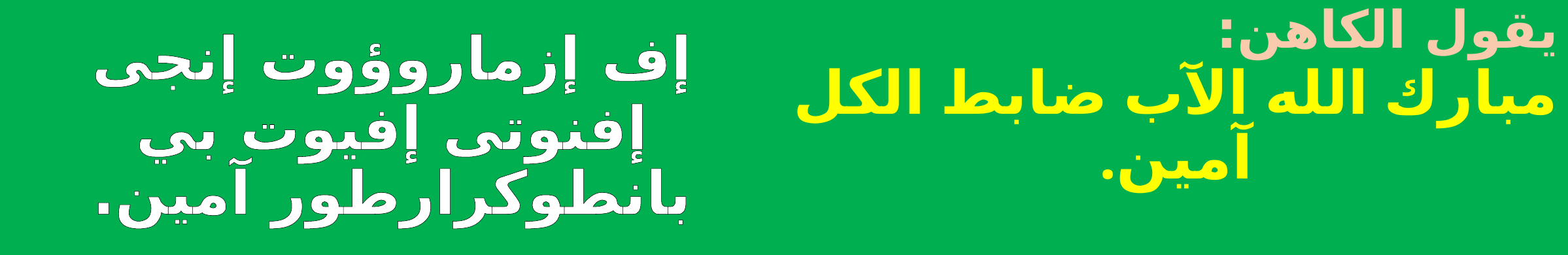

إف إزماروؤوت إنجى
إفنوتى إفيوت بي بانطوكرارطور آمين.
يقول الكاهن:
مبارك الله الآب ضابط الكل آمين.